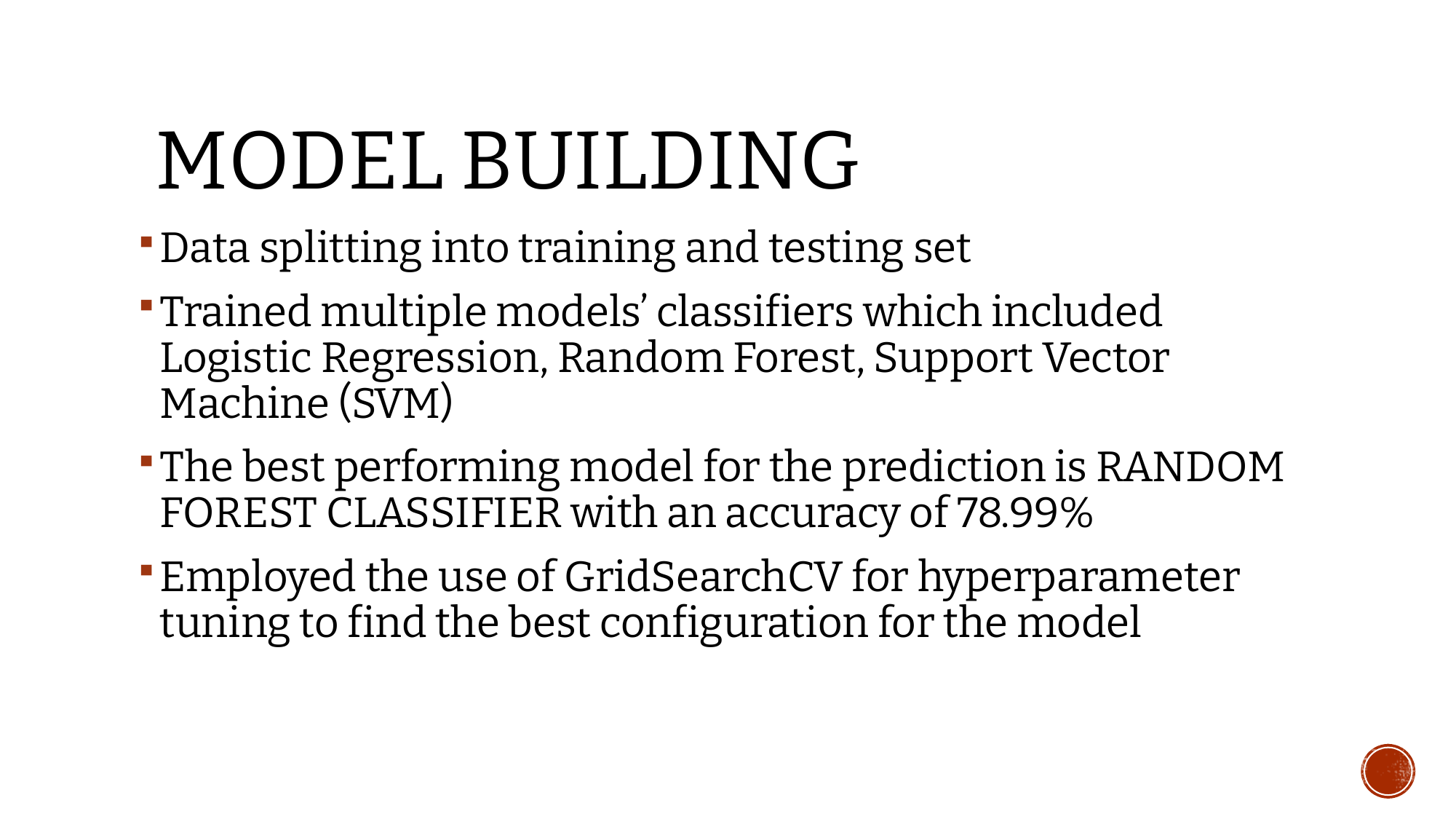

# Model building
Data splitting into training and testing set
Trained multiple models’ classifiers which included Logistic Regression, Random Forest, Support Vector Machine (SVM)
The best performing model for the prediction is RANDOM FOREST CLASSIFIER with an accuracy of 78.99%
Employed the use of GridSearchCV for hyperparameter tuning to find the best configuration for the model